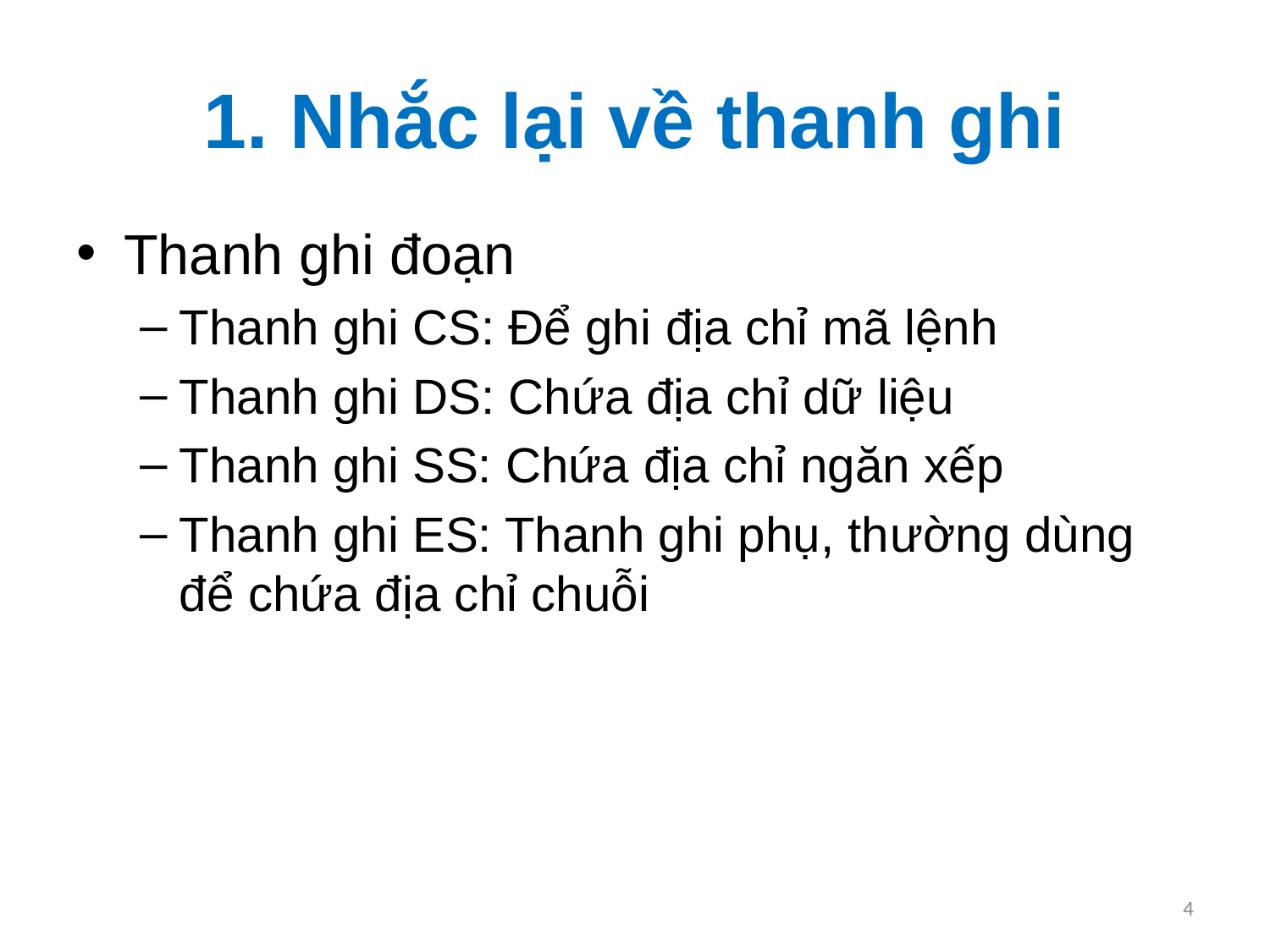

# 1. Nhắc lại về thanh ghi
Thanh ghi đoạn
Thanh ghi CS: Để ghi địa chỉ mã lệnh
Thanh ghi DS: Chứa địa chỉ dữ liệu
Thanh ghi SS: Chứa địa chỉ ngăn xếp
Thanh ghi ES: Thanh ghi phụ, thường dùng để chứa địa chỉ chuỗi

4